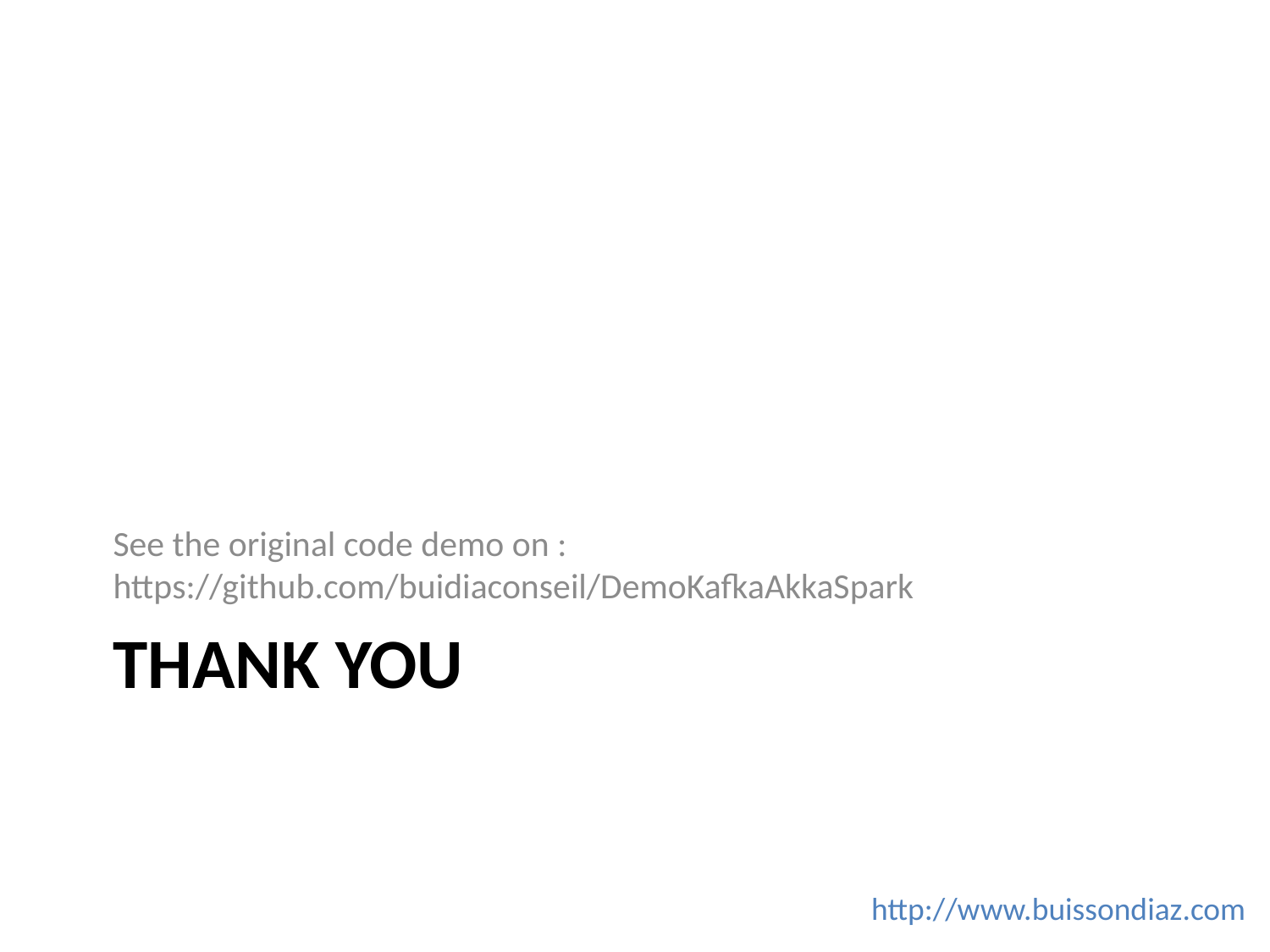

See the original code demo on : https://github.com/buidiaconseil/DemoKafkaAkkaSpark
# Thank you
http://www.buissondiaz.com